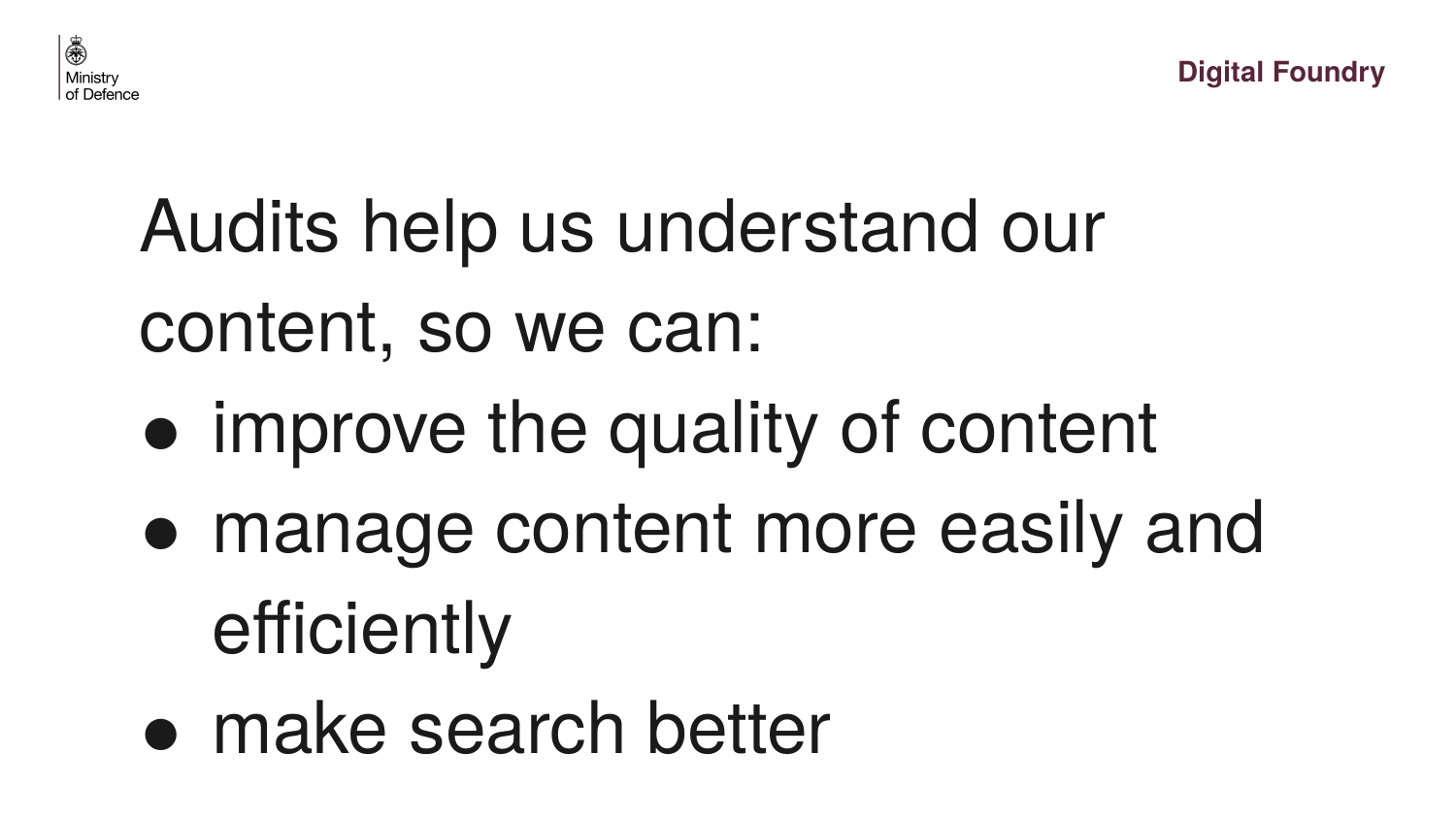

Audits help us understand our content, so we can:
improve the quality of content
manage content more easily and efficiently
make search better